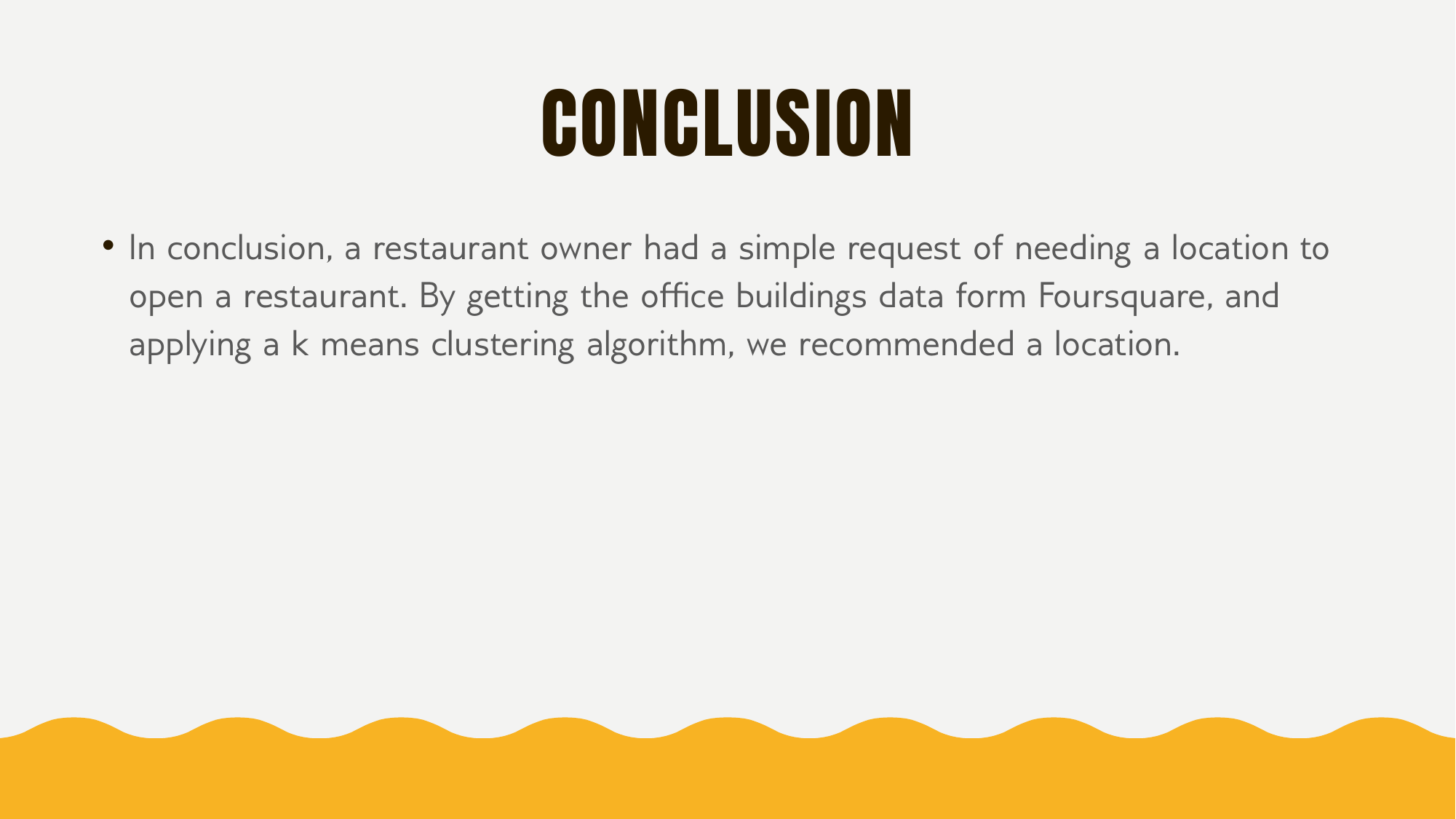

# Conclusion
In conclusion, a restaurant owner had a simple request of needing a location to open a restaurant. By getting the office buildings data form Foursquare, and applying a k means clustering algorithm, we recommended a location.